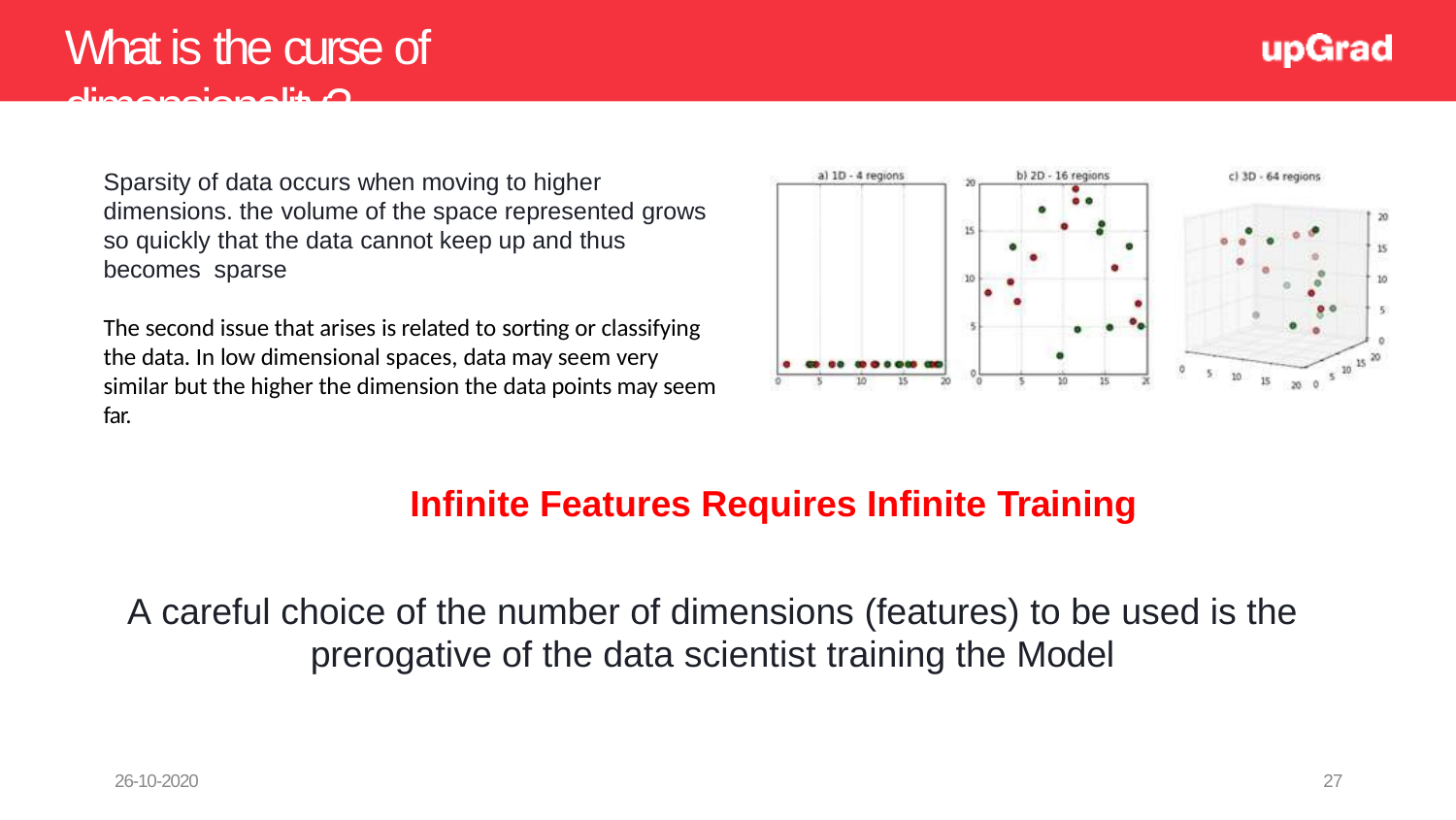

# What is the curse of dimensionality?
Sparsity of data occurs when moving to higher  dimensions. the volume of the space represented grows  so quickly that the data cannot keep up and thus becomes  sparse

The second issue that arises is related to sorting or classifying  the data. In low dimensional spaces, data may seem very  similar but the higher the dimension the data points may seem  far.

Infinite Features Requires Infinite Training

A careful choice of the number of dimensions (features) to be used is the
prerogative of the data scientist training the Model
26-10-2020
27